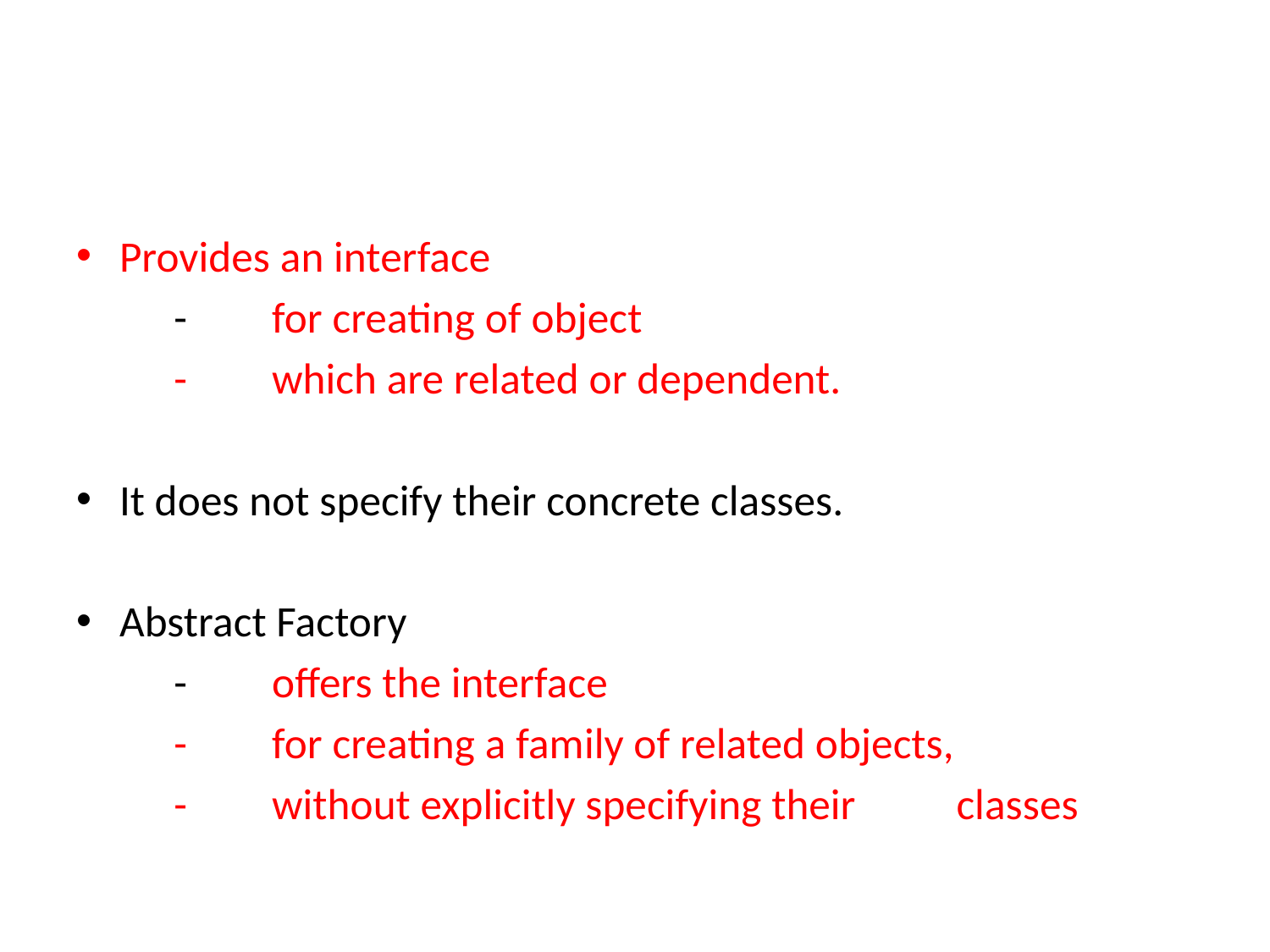

#
Provides an interface
	-	for creating of object
	-	which are related or dependent.

It does not specify their concrete classes.

Abstract Factory
	-	offers the interface
	-	for creating a family of related objects,
	-	without explicitly specifying their 			classes